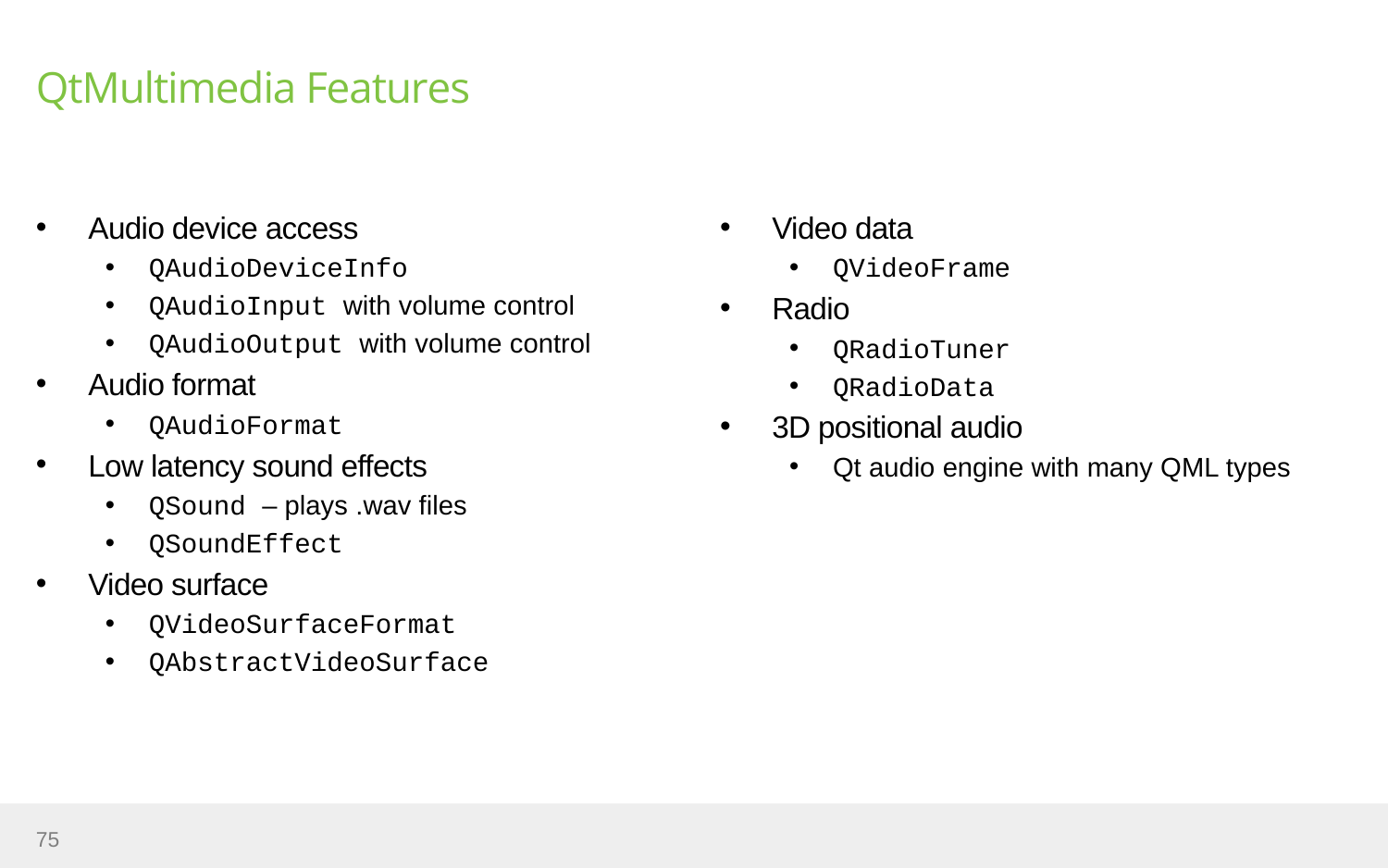

# QtMultimedia Features
Audio device access
QAudioDeviceInfo
QAudioInput with volume control
QAudioOutput with volume control
Audio format
QAudioFormat
Low latency sound effects
QSound – plays .wav files
QSoundEffect
Video surface
QVideoSurfaceFormat
QAbstractVideoSurface
Video data
QVideoFrame
Radio
QRadioTuner
QRadioData
3D positional audio
Qt audio engine with many QML types

75